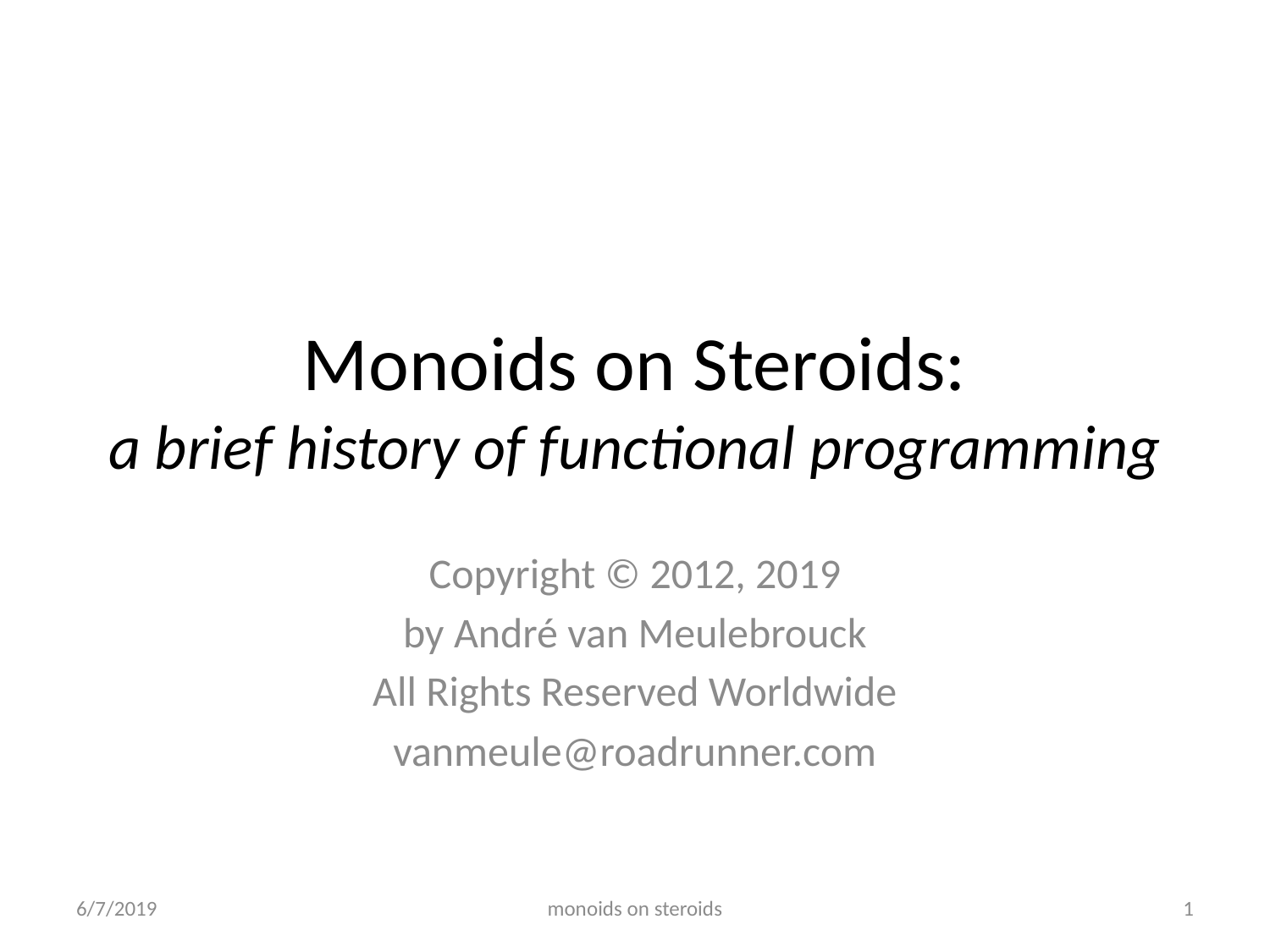

# Monoids on Steroids: a brief history of functional programming
Copyright © 2012, 2019
by André van Meulebrouck
All Rights Reserved Worldwide
vanmeule@roadrunner.com
6/7/2019
monoids on steroids
1